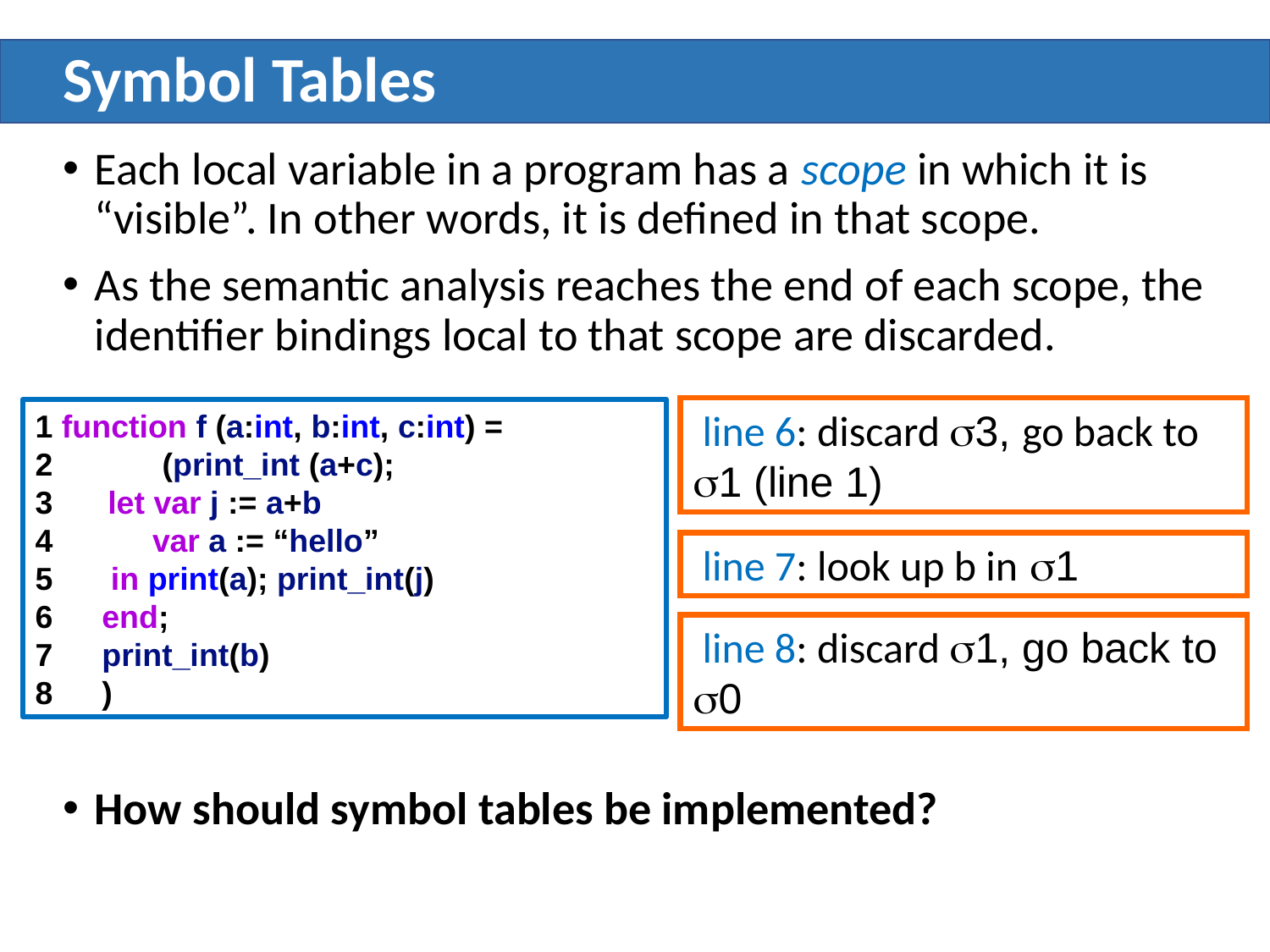

# Symbol Tables
Each local variable in a program has a scope in which it is “visible”. In other words, it is defined in that scope.
As the semantic analysis reaches the end of each scope, the identiﬁer bindings local to that scope are discarded.

 line 6: discard σ3, go back to σ1 (line 1)
1 function f (a:int, b:int, c:int) =
2	(print_int (a+c);
3	let var j := a+b
4		var a := “hello”
5	 in print(a); print_int(j)
6	end;
7	print_int(b)
8	)
 line 7: look up b in σ1
 line 8: discard σ1, go back to σ0
How should symbol tables be implemented?